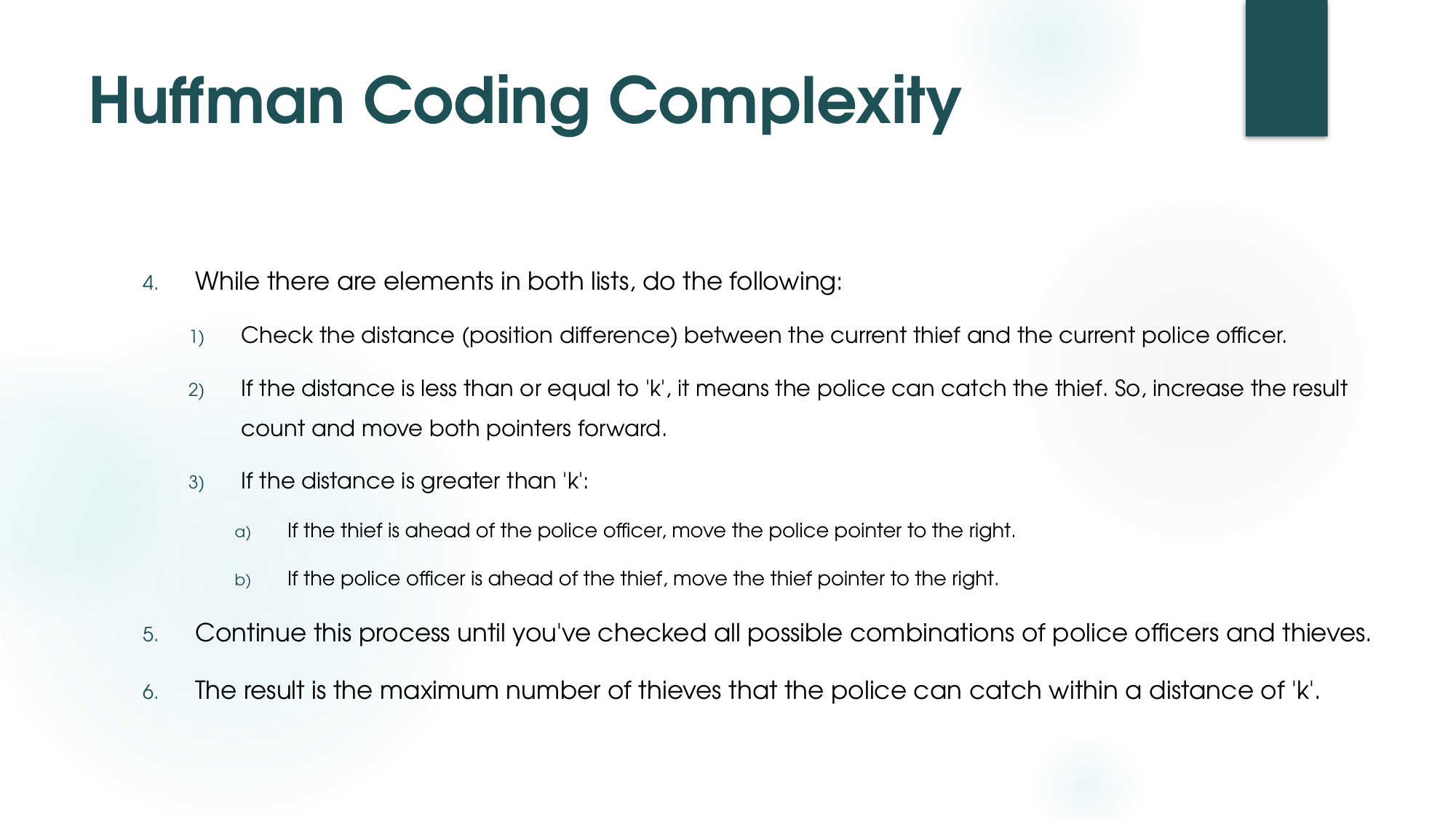

# Huffman Coding Complexity
While there are elements in both lists, do the following:
Check the distance (position difference) between the current thief and the current police officer.
If the distance is less than or equal to 'k', it means the police can catch the thief. So, increase the result count and move both pointers forward.
If the distance is greater than 'k':
If the thief is ahead of the police officer, move the police pointer to the right.
If the police officer is ahead of the thief, move the thief pointer to the right.
Continue this process until you've checked all possible combinations of police officers and thieves.
The result is the maximum number of thieves that the police can catch within a distance of 'k'.